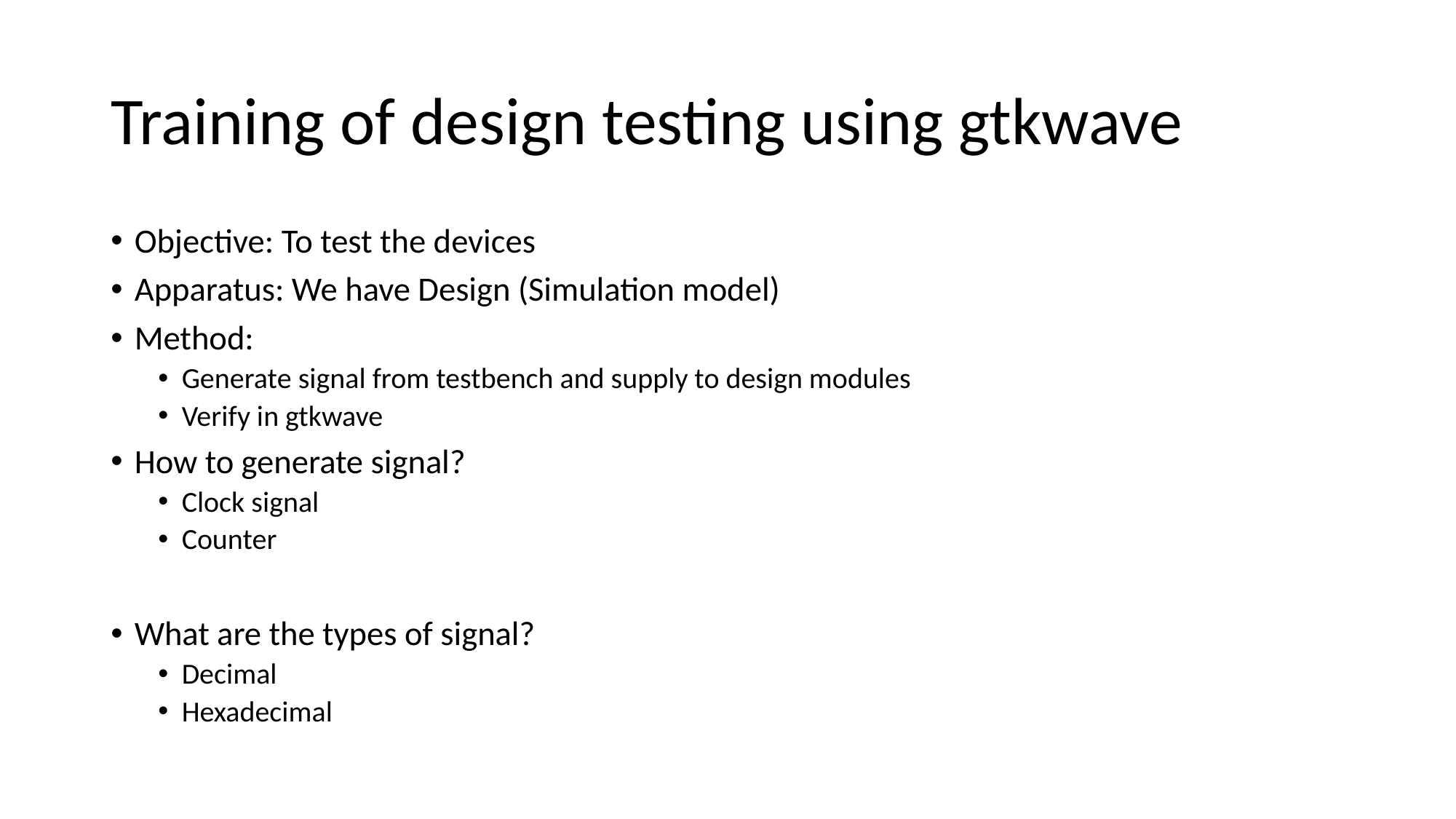

# Training of design testing using gtkwave
Objective: To test the devices
Apparatus: We have Design (Simulation model)
Method:
Generate signal from testbench and supply to design modules
Verify in gtkwave
How to generate signal?
Clock signal
Counter

What are the types of signal?
Decimal
Hexadecimal